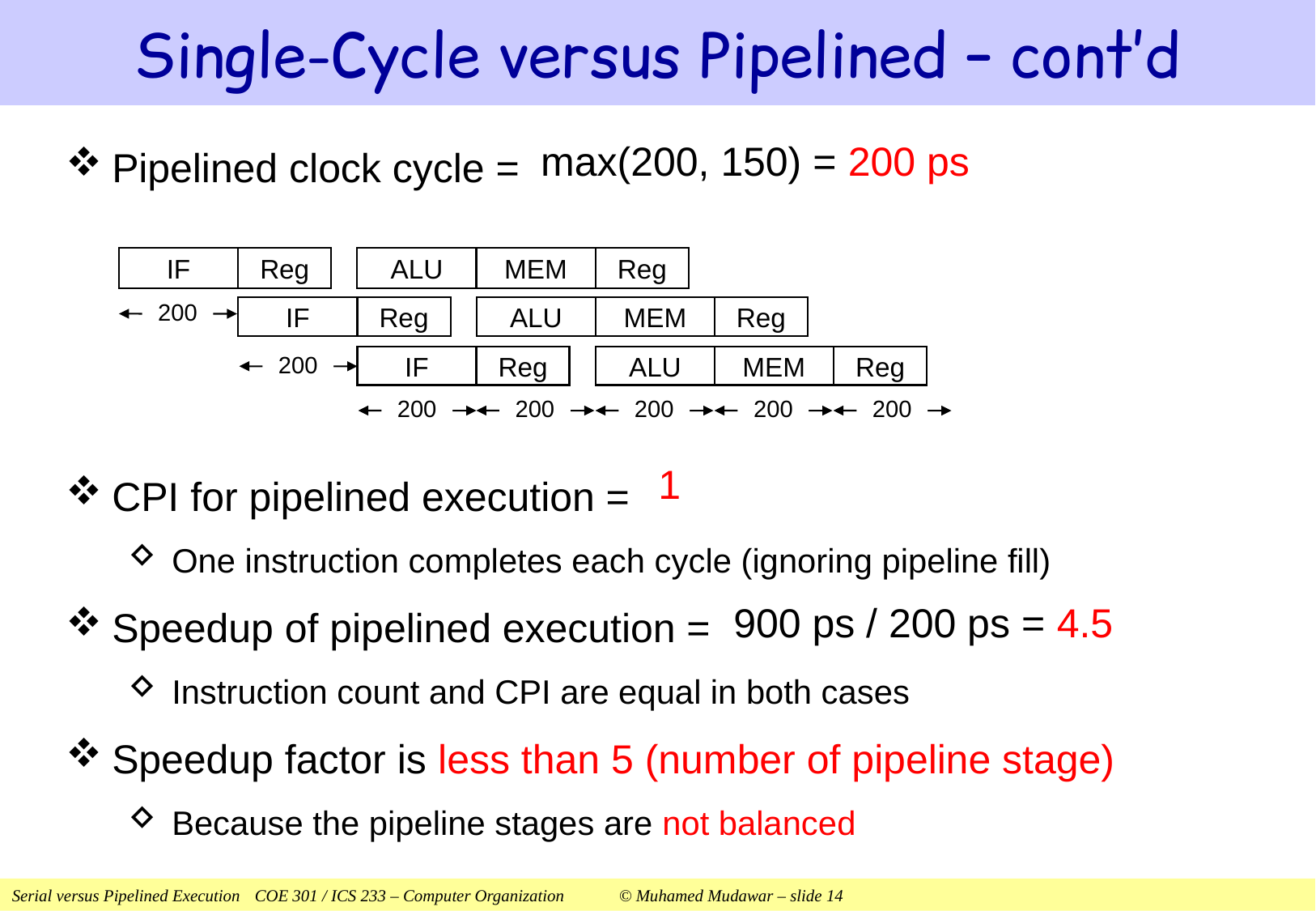

# Single-Cycle versus Pipelined – cont’d
Pipelined clock cycle =

CPI for pipelined execution =
One instruction completes each cycle (ignoring pipeline fill)
Speedup of pipelined execution =
Instruction count and CPI are equal in both cases
Speedup factor is less than 5 (number of pipeline stage)
Because the pipeline stages are not balanced
max(200, 150) = 200 ps
IF
Reg
ALU
MEM
Reg
IF
Reg
ALU
MEM
Reg
200

IF
Reg
ALU
MEM
Reg
200

200

200

200

200

200

1
 900 ps / 200 ps = 4.5